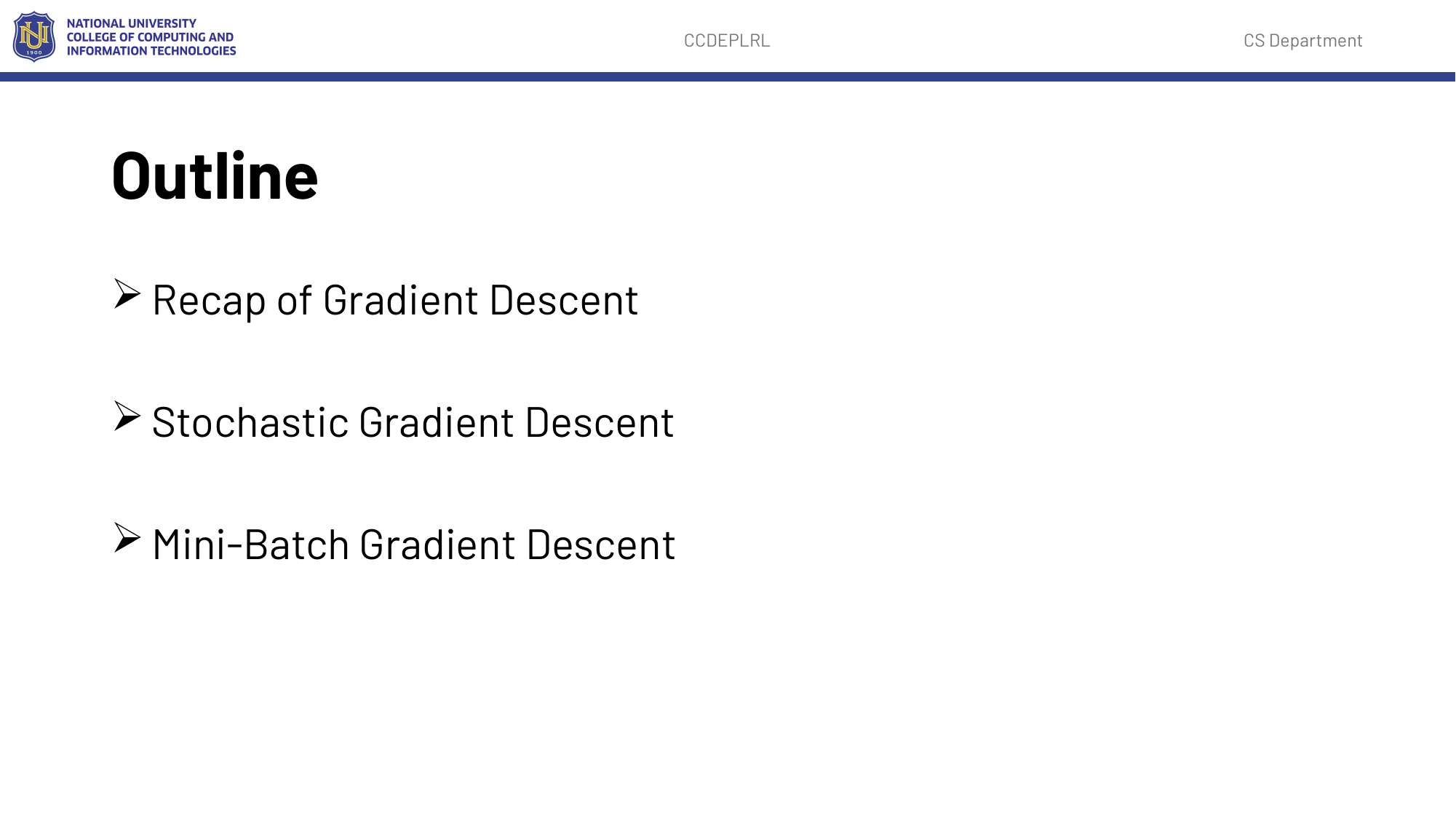

# Outline
Recap of Gradient Descent

Stochastic Gradient Descent

Mini-Batch Gradient Descent